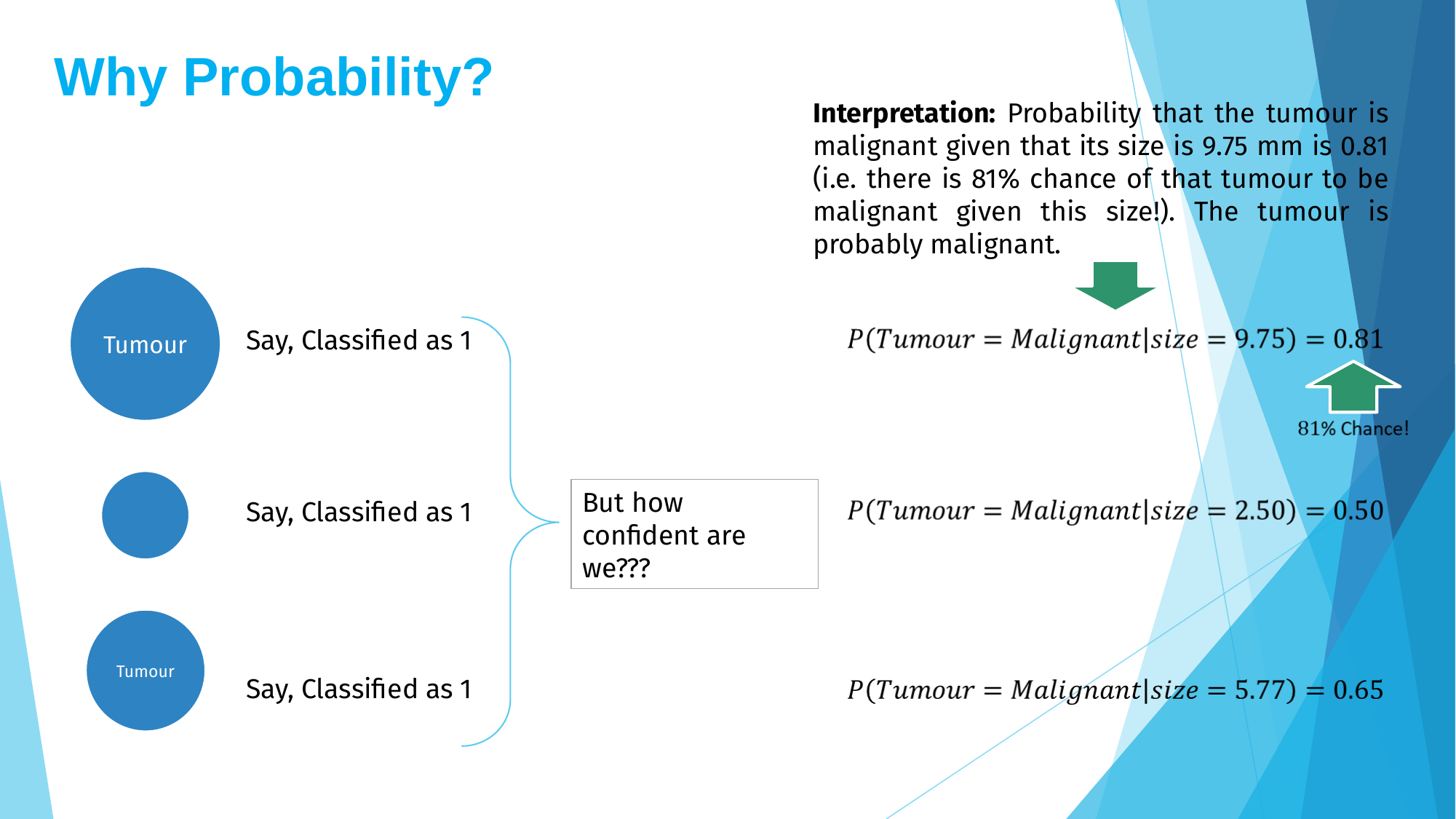

# Why Probability?
Interpretation: Probability that the tumour is malignant given that its size is 9.75 mm is 0.81 (i.e. there is 81% chance of that tumour to be malignant given this size!). The tumour is probably malignant.

Tumour
Say, Classified as 1

But how confident are we???
Say, Classified as 1

Tumour
Say, Classified as 1